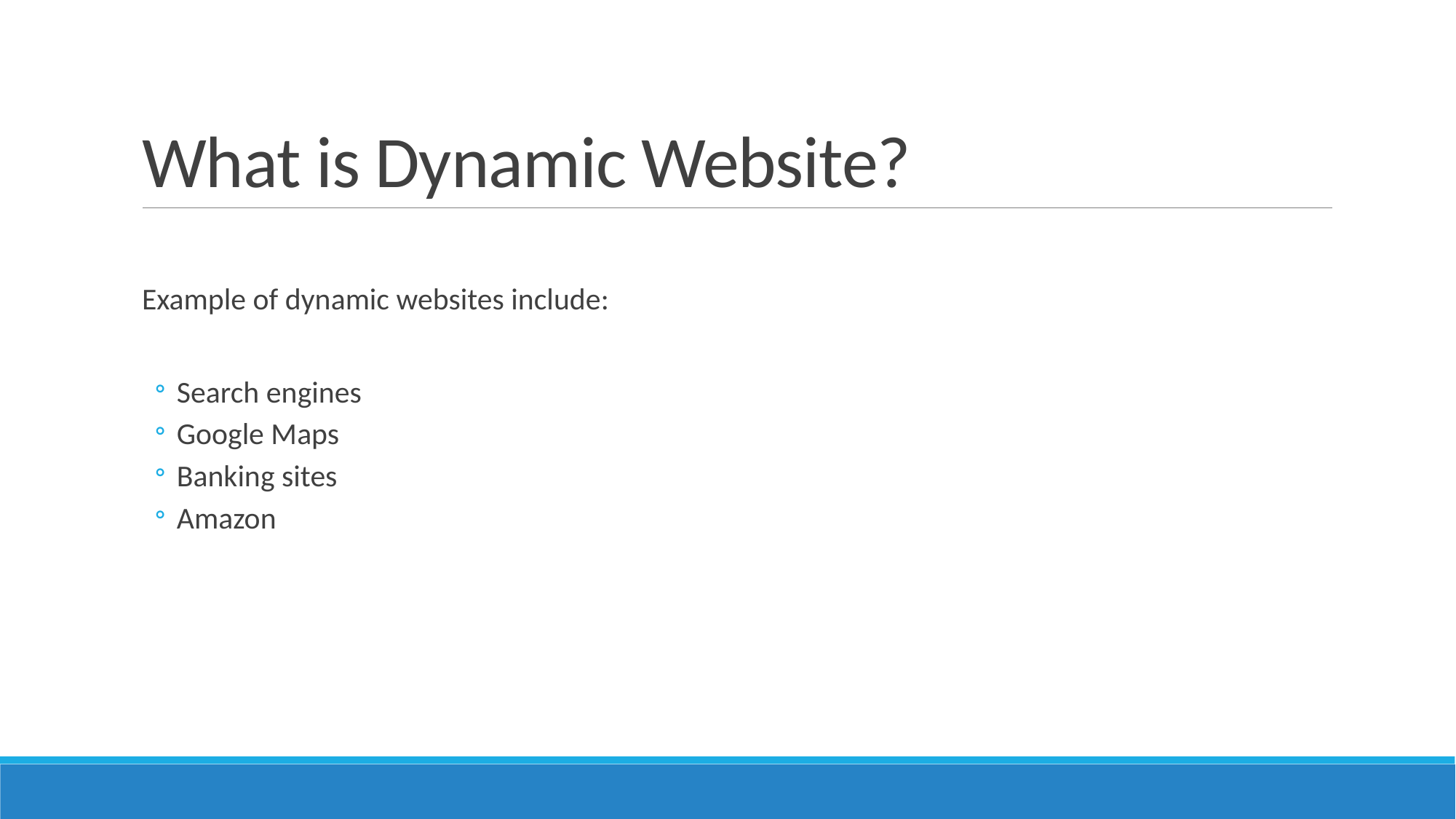

# What is Dynamic Website?

Example of dynamic websites include:

Search engines
Google Maps
Banking sites
Amazon